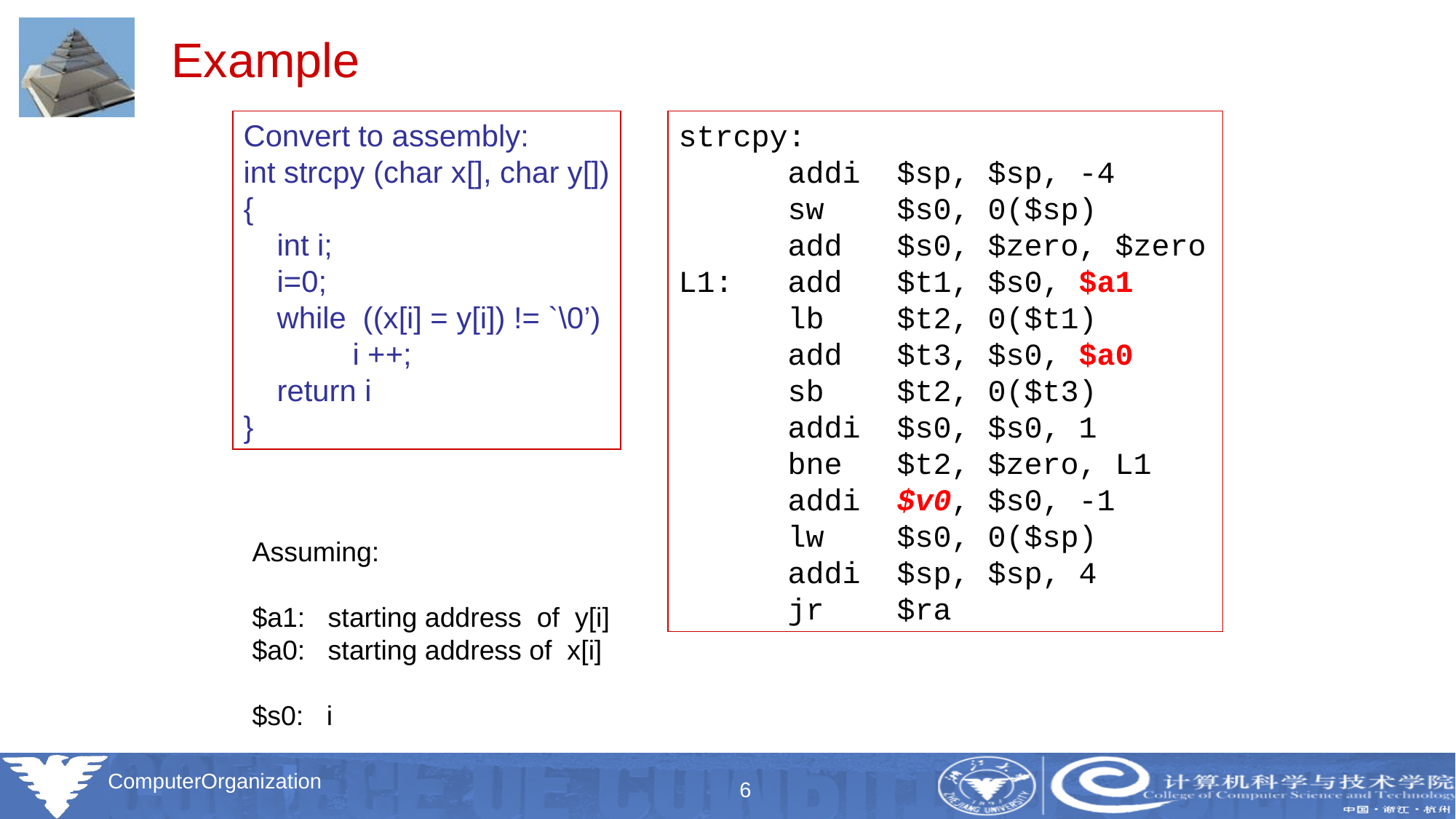

Example
Convert to assembly:
int strcpy (char x[], char y[])
{
    int i;
    i=0;
    while  ((x[i] = y[i]) != `\0’)
	i ++;
    return i
}
strcpy:
	addi	$sp, $sp, -4
	sw	$s0, 0($sp)
	add	$s0, $zero, $zero
L1:	add	$t1, $s0, $a1
	lb	$t2, 0($t1)
	add	$t3, $s0, $a0
	sb	$t2, 0($t3)
	addi	$s0, $s0, 1
      bne	$t2, $zero, L1
	addi	$v0, $s0, -1
	lw	$s0, 0($sp)
	addi	$sp, $sp, 4
	jr	$ra
Assuming:

$a1:   starting address  of  y[i]
$a0:   starting address of  x[i]

$s0:   i